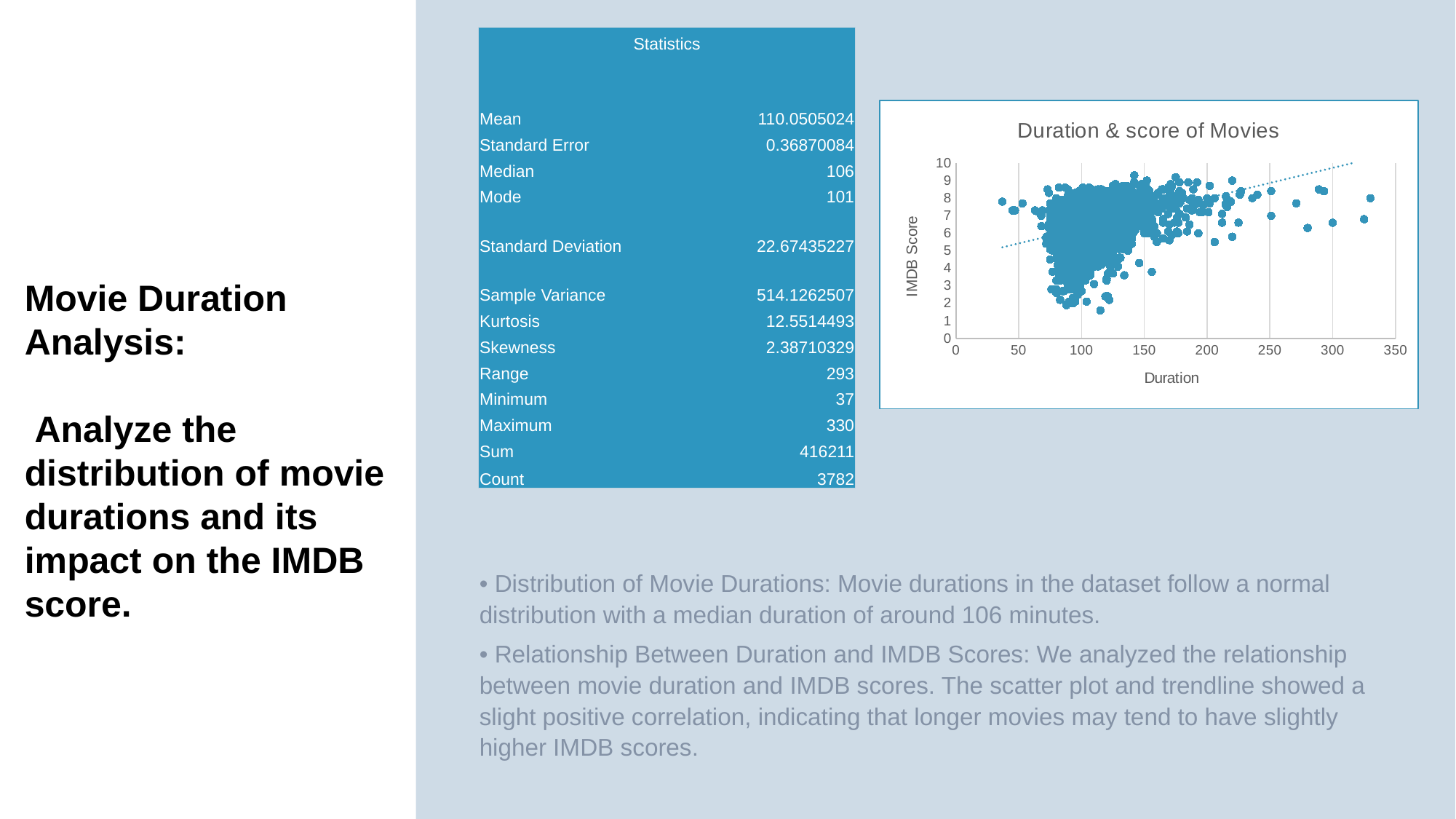

| Statistics |  |
| --- | --- |
|  |  |
| Mean | 110.0505024 |
| Standard Error | 0.36870084 |
| Median | 106 |
| Mode | 101 |
| Standard Deviation | 22.67435227 |
| Sample Variance | 514.1262507 |
| Kurtosis | 12.5514493 |
| Skewness | 2.38710329 |
| Range | 293 |
| Minimum | 37 |
| Maximum | 330 |
| Sum | 416211 |
| Count | 3782 |
# Movie Duration      Analysis:  Analyze the distribution of movie durations and its impact on the IMDB score.

### Chart: Duration & score of Movies

| Category |  |
|---|---|
• Distribution of Movie Durations: Movie durations in the dataset follow a normal distribution with a median duration of around 106 minutes.
• Relationship Between Duration and IMDB Scores: We analyzed the relationship between movie duration and IMDB scores. The scatter plot and trendline showed a slight positive correlation, indicating that longer movies may tend to have slightly higher IMDB scores.